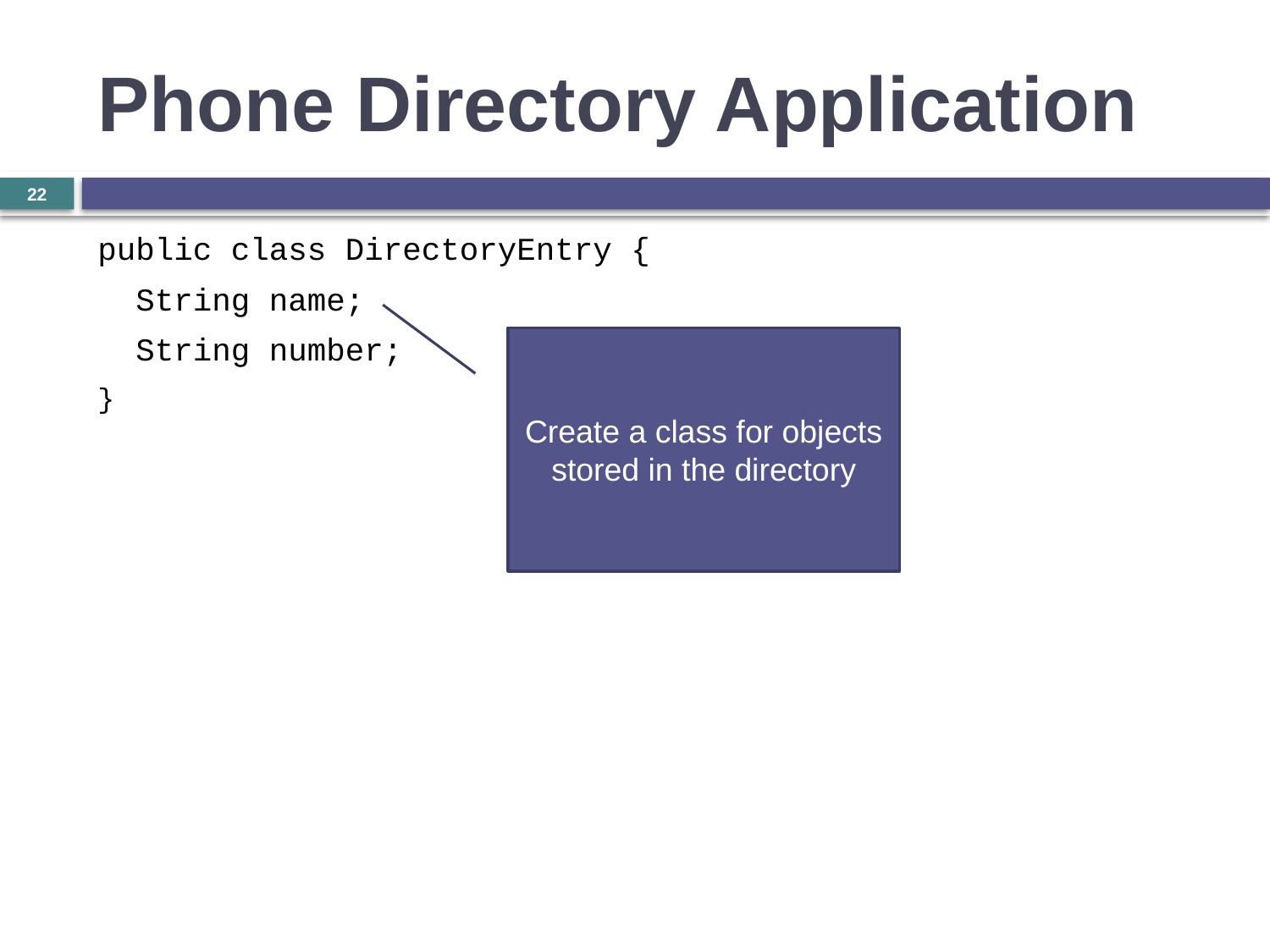

# Phone Directory Application
22
public class DirectoryEntry {
  String name;
  String number;
}

Create a class for objects stored in the directory